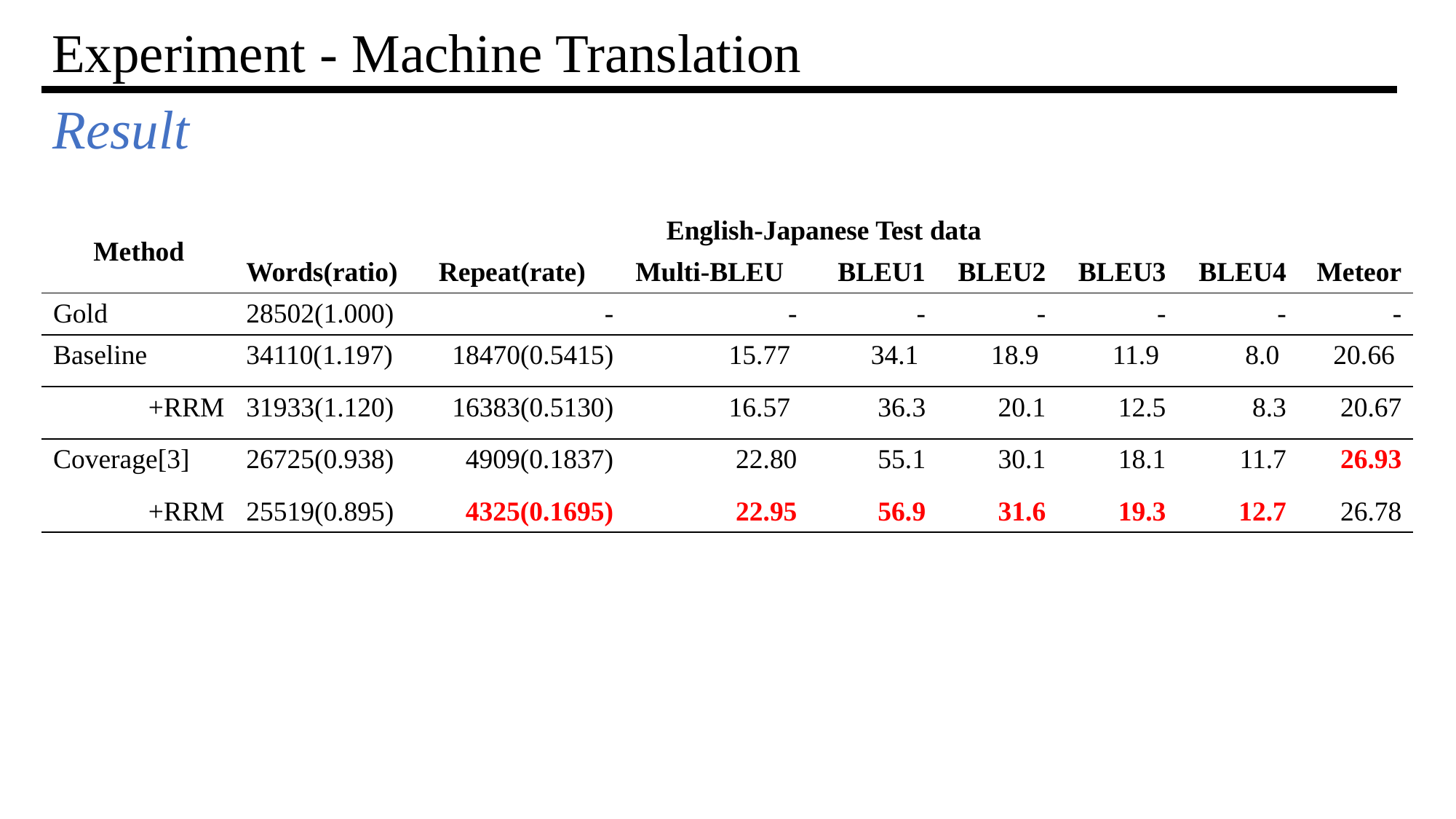

# Experiment - Machine Translation
Result
| Method | English-Japanese Test data |  |  |  |  |  |  |  |
| --- | --- | --- | --- | --- | --- | --- | --- | --- |
|  | Words(ratio) | Repeat(rate) | Multi-BLEU | BLEU1 | BLEU2 | BLEU3 | BLEU4 | Meteor |
| Gold | 28502(1.000) | - | - | - | - | - | - | - |
| Baseline | 34110(1.197) | 18470(0.5415) | 15.77 | 34.1 | 18.9 | 11.9 | 8.0 | 20.66 |
| +RRM | 31933(1.120) | 16383(0.5130) | 16.57 | 36.3 | 20.1 | 12.5 | 8.3 | 20.67 |
| Coverage[3] | 26725(0.938) | 4909(0.1837) | 22.80 | 55.1 | 30.1 | 18.1 | 11.7 | 26.93 |
| +RRM | 25519(0.895) | 4325(0.1695) | 22.95 | 56.9 | 31.6 | 19.3 | 12.7 | 26.78 |